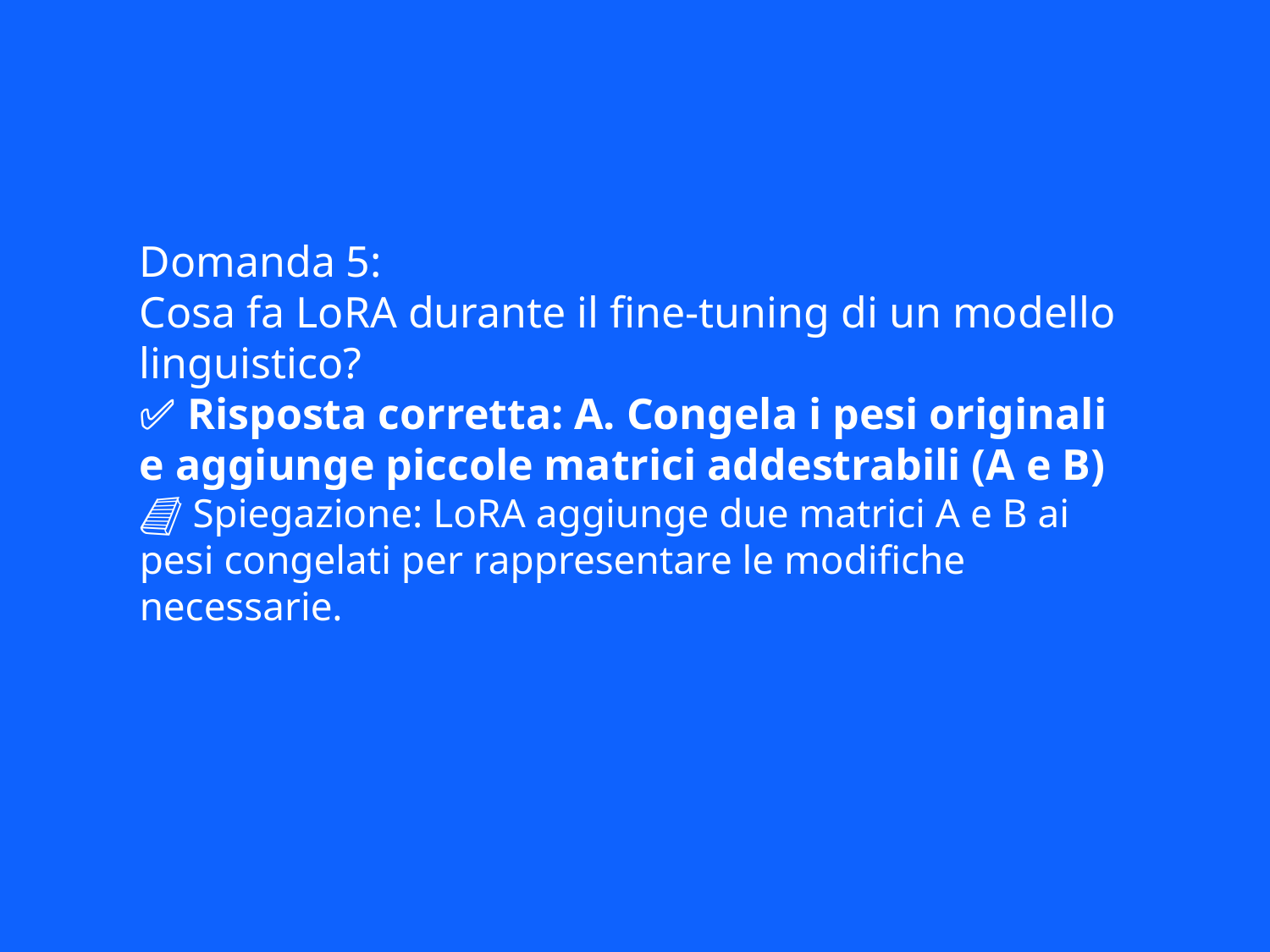

Domanda 5:
Cosa fa LoRA durante il fine-tuning di un modello linguistico?
✅ Risposta corretta: A. Congela i pesi originali e aggiunge piccole matrici addestrabili (A e B)
📘 Spiegazione: LoRA aggiunge due matrici A e B ai pesi congelati per rappresentare le modifiche necessarie.